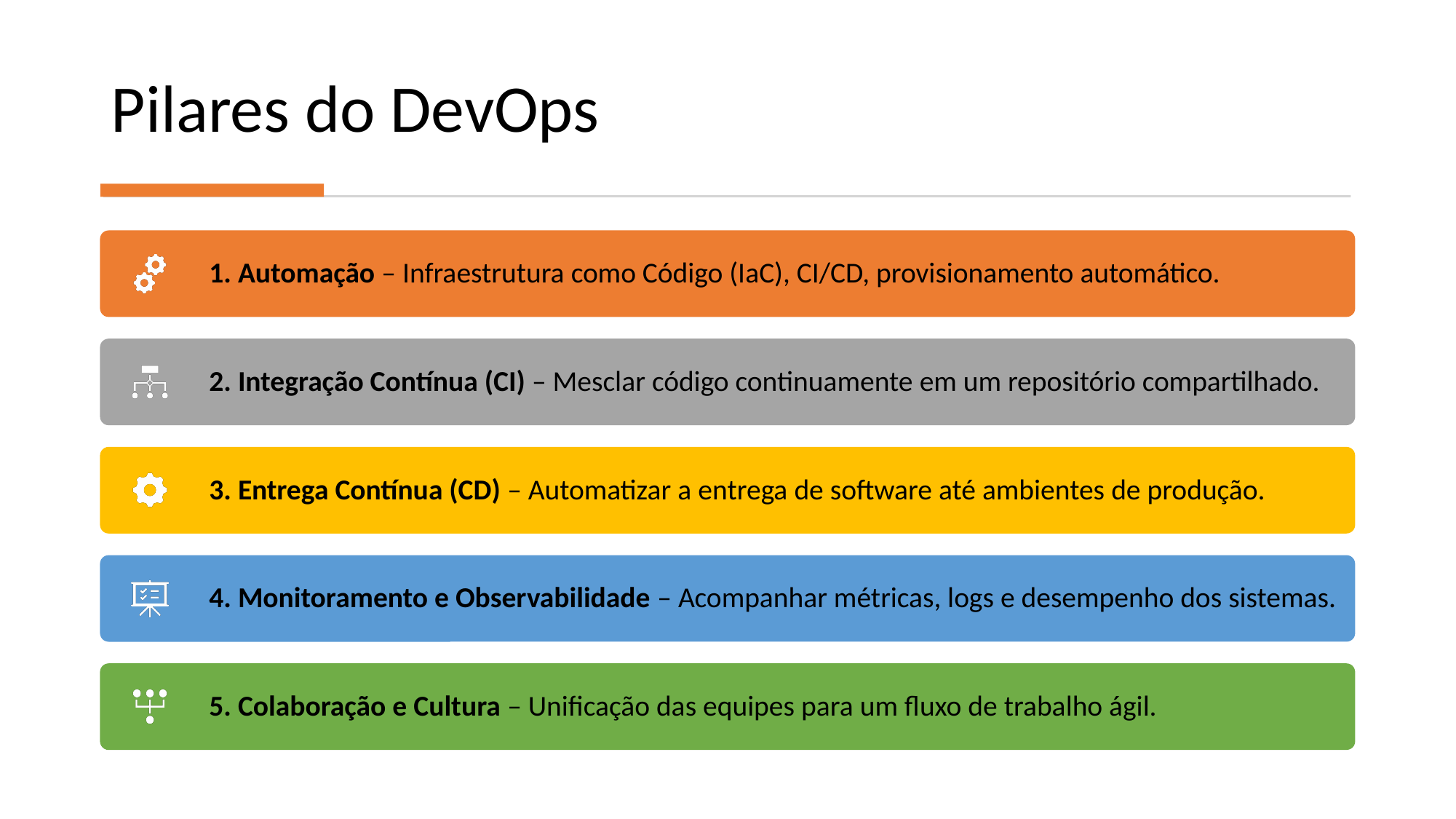

# Pilares do DevOps

1. Automação – Infraestrutura como Código (IaC), CI/CD, provisionamento automático.
2. Integração Contínua (CI) – Mesclar código continuamente em um repositório compartilhado.
3. Entrega Contínua (CD) – Automatizar a entrega de software até ambientes de produção.
4. Monitoramento e Observabilidade – Acompanhar métricas, logs e desempenho dos sistemas.
5. Colaboração e Cultura – Unificação das equipes para um fluxo de trabalho ágil.